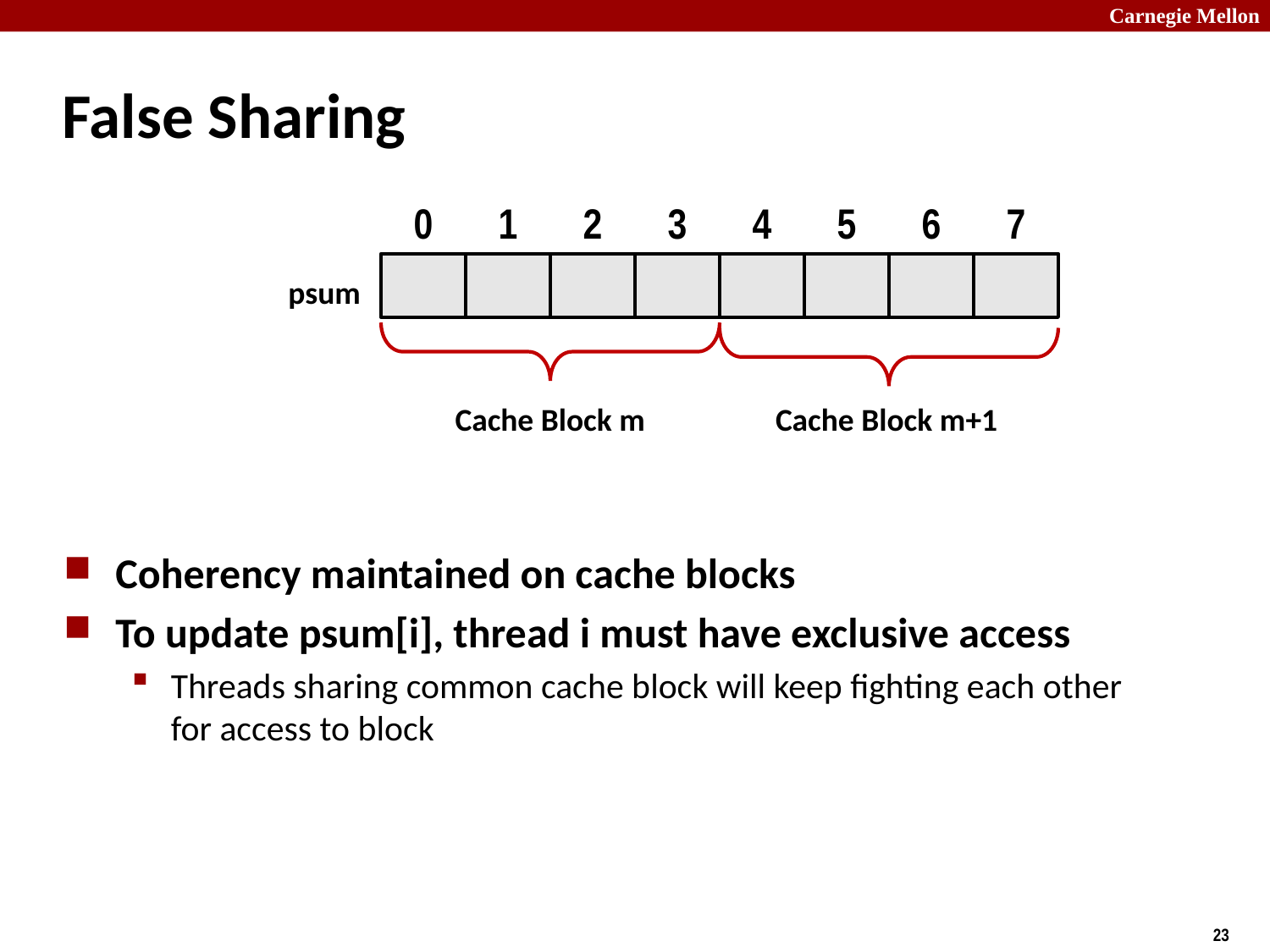

# False Sharing

0
1
2
3
4
5
6
7

psum
Cache Block m
Cache Block m+1
Coherency maintained on cache blocks
To update psum[i], thread i must have exclusive access
Threads sharing common cache block will keep fighting each other for access to block